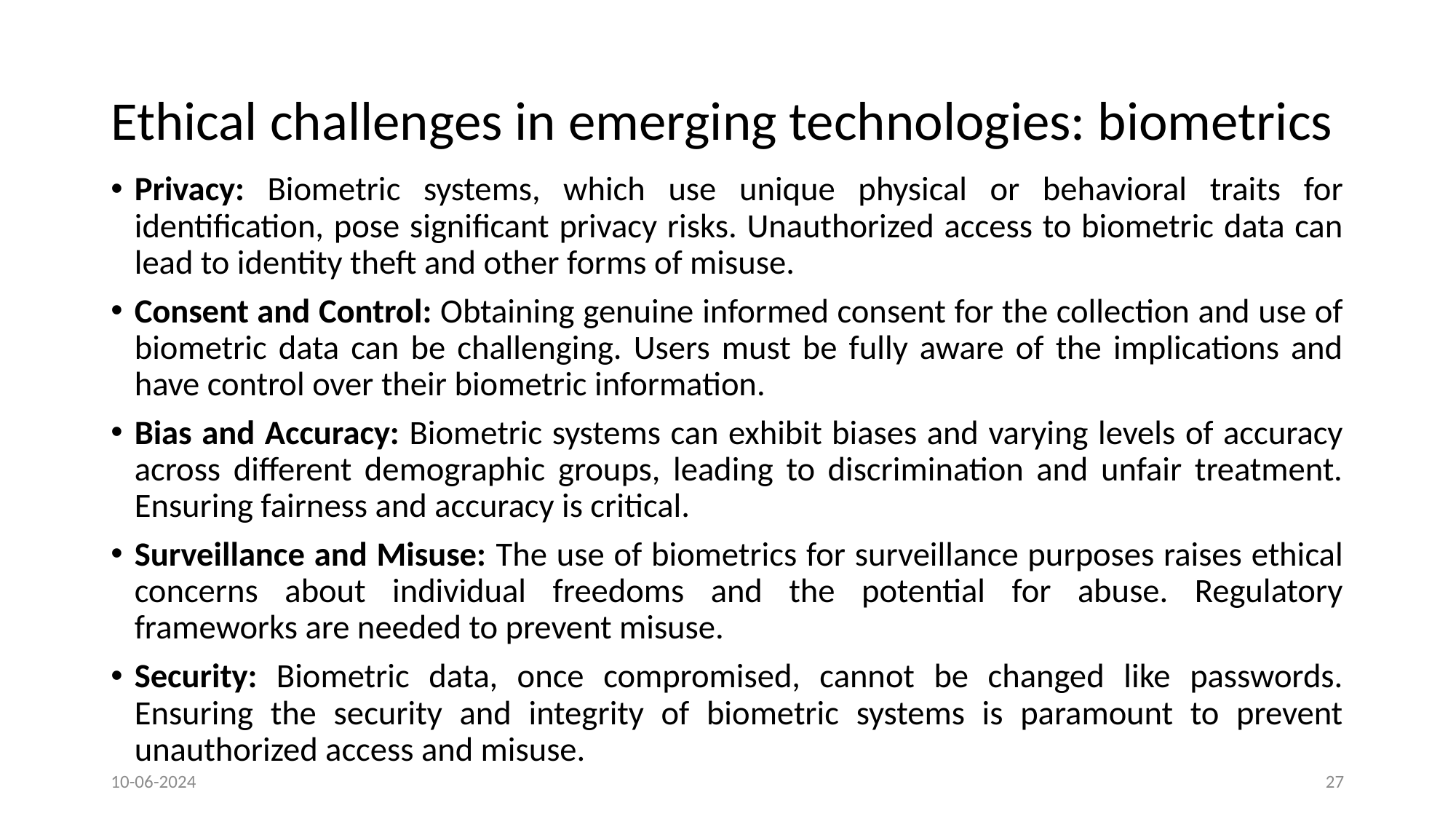

# Ethical challenges in emerging technologies: biometrics
Privacy: Biometric systems, which use unique physical or behavioral traits for identification, pose significant privacy risks. Unauthorized access to biometric data can lead to identity theft and other forms of misuse.
Consent and Control: Obtaining genuine informed consent for the collection and use of biometric data can be challenging. Users must be fully aware of the implications and have control over their biometric information.
Bias and Accuracy: Biometric systems can exhibit biases and varying levels of accuracy across different demographic groups, leading to discrimination and unfair treatment. Ensuring fairness and accuracy is critical.
Surveillance and Misuse: The use of biometrics for surveillance purposes raises ethical concerns about individual freedoms and the potential for abuse. Regulatory frameworks are needed to prevent misuse.
Security: Biometric data, once compromised, cannot be changed like passwords. Ensuring the security and integrity of biometric systems is paramount to prevent unauthorized access and misuse.

10-06-2024
27